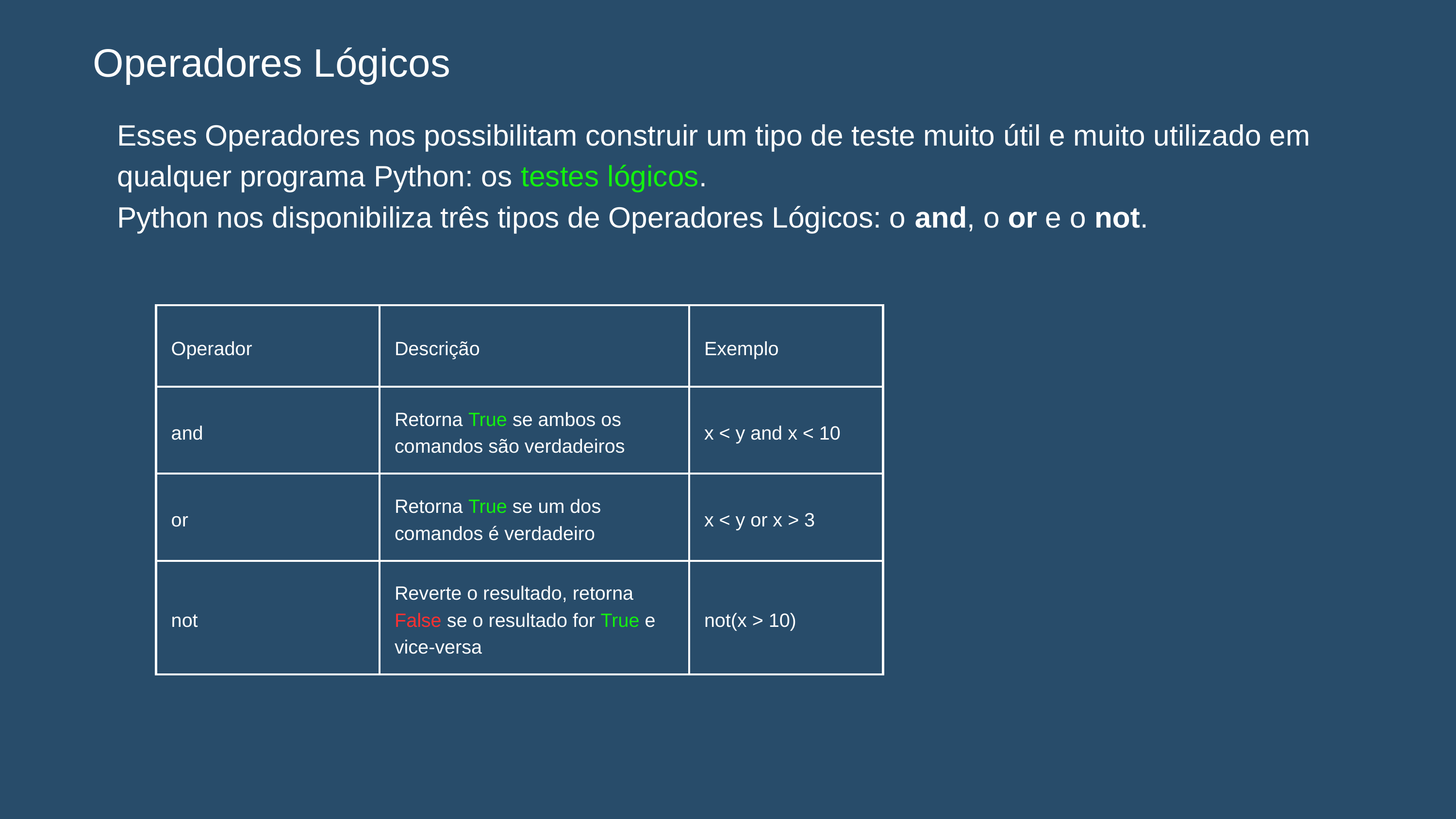

Operadores Lógicos
Esses Operadores nos possibilitam construir um tipo de teste muito útil e muito utilizado em qualquer programa Python: os testes lógicos.
Python nos disponibiliza três tipos de Operadores Lógicos: o and, o or e o not.

| Operador | Descrição | Exemplo |
| --- | --- | --- |
| and | Retorna True se ambos os comandos são verdadeiros | x < y and x < 10 |
| or | Retorna True se um dos comandos é verdadeiro | x < y or x > 3 |
| not | Reverte o resultado, retorna False se o resultado for True e vice-versa | not(x > 10) |